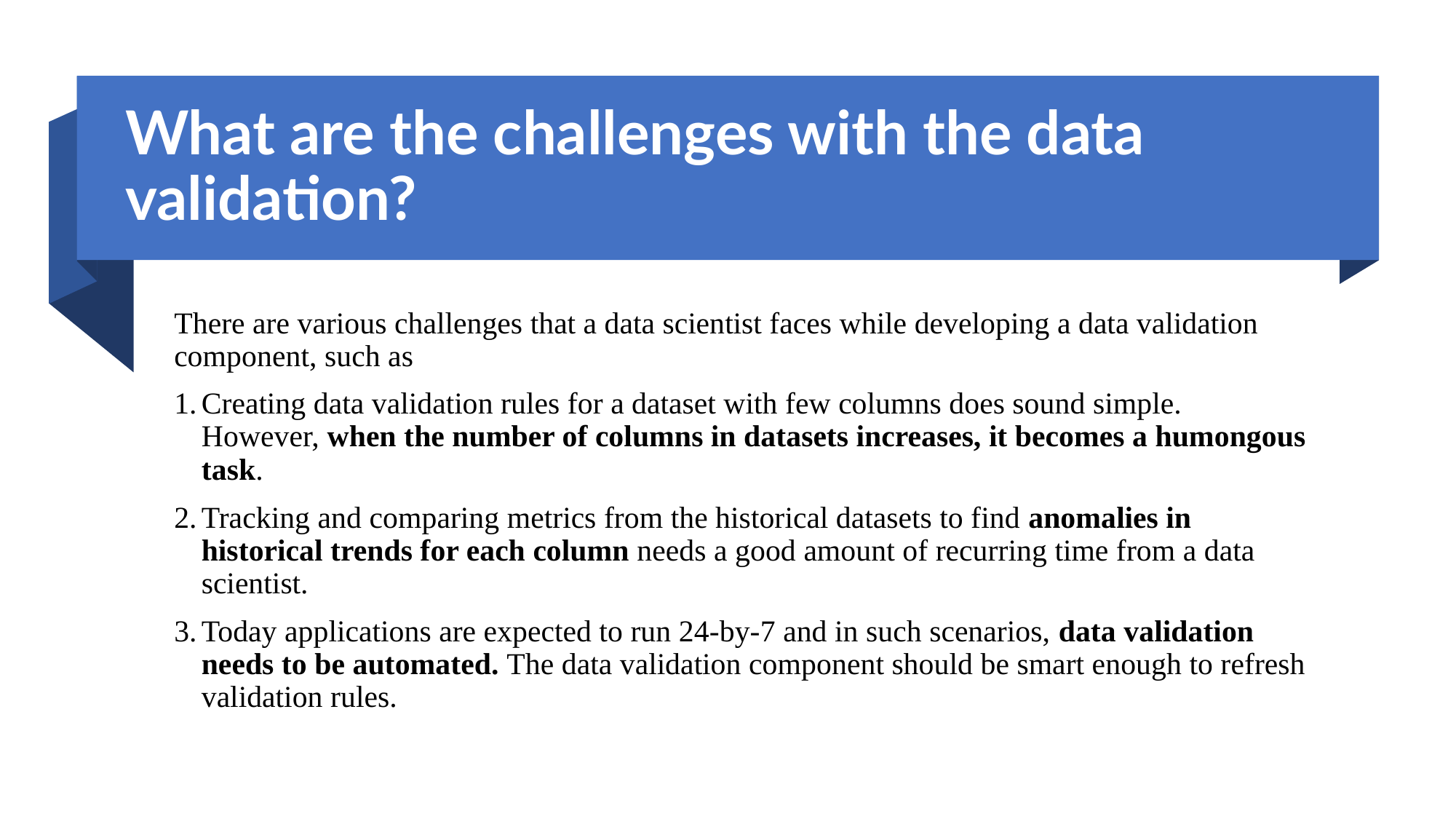

# What are the challenges with the data validation?

There are various challenges that a data scientist faces while developing a data validation component, such as
Creating data validation rules for a dataset with few columns does sound simple. However, when the number of columns in datasets increases, it becomes a humongous task.
Tracking and comparing metrics from the historical datasets to find anomalies in historical trends for each column needs a good amount of recurring time from a data scientist.
Today applications are expected to run 24-by-7 and in such scenarios, data validation needs to be automated. The data validation component should be smart enough to refresh validation rules.